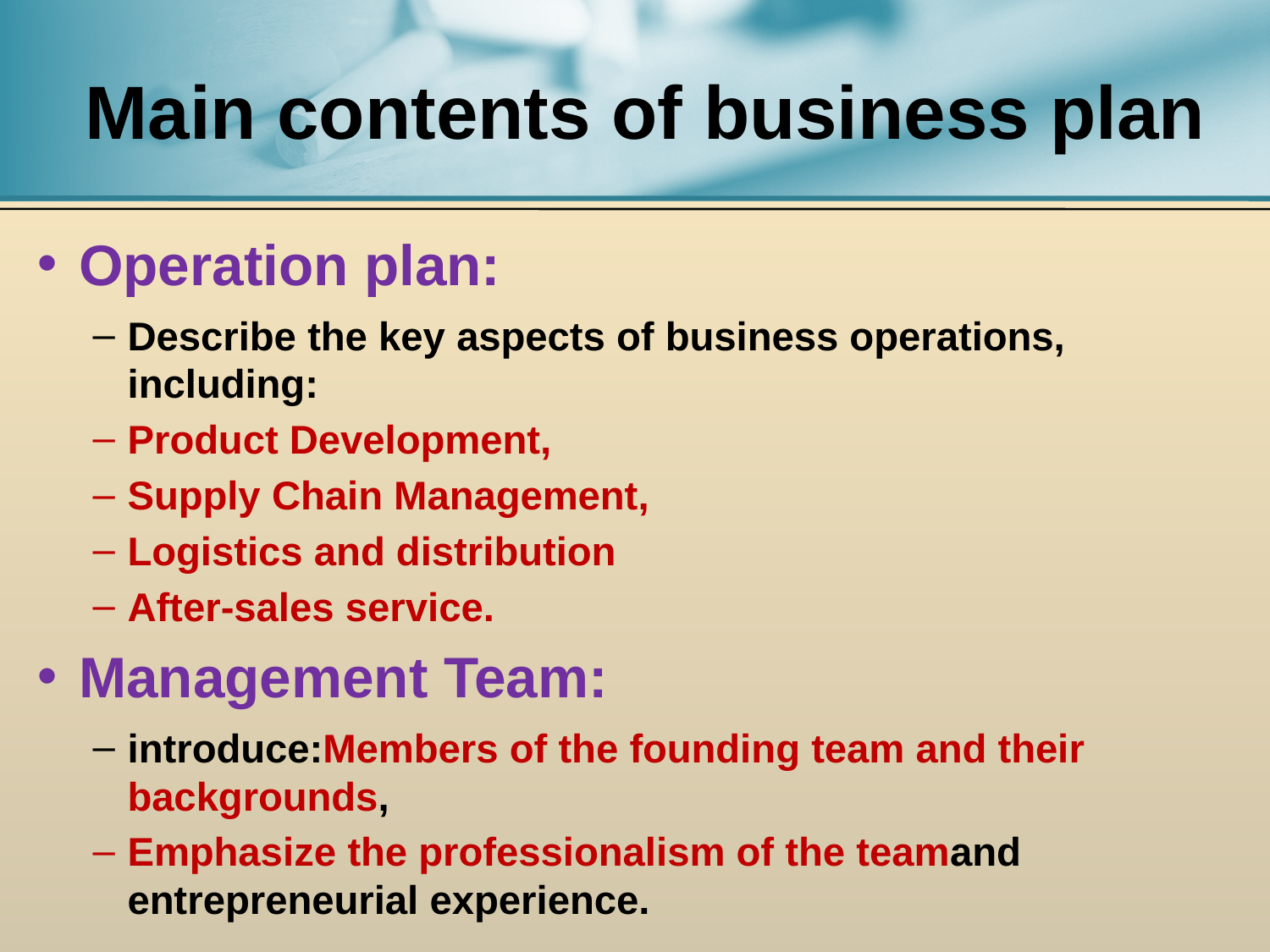

# Main contents of business plan
Operation plan:
Describe the key aspects of business operations, including:
Product Development,
Supply Chain Management,
Logistics and distribution
After-sales service.
Management Team:
introduce:Members of the founding team and their backgrounds,
Emphasize the professionalism of the teamand entrepreneurial experience.